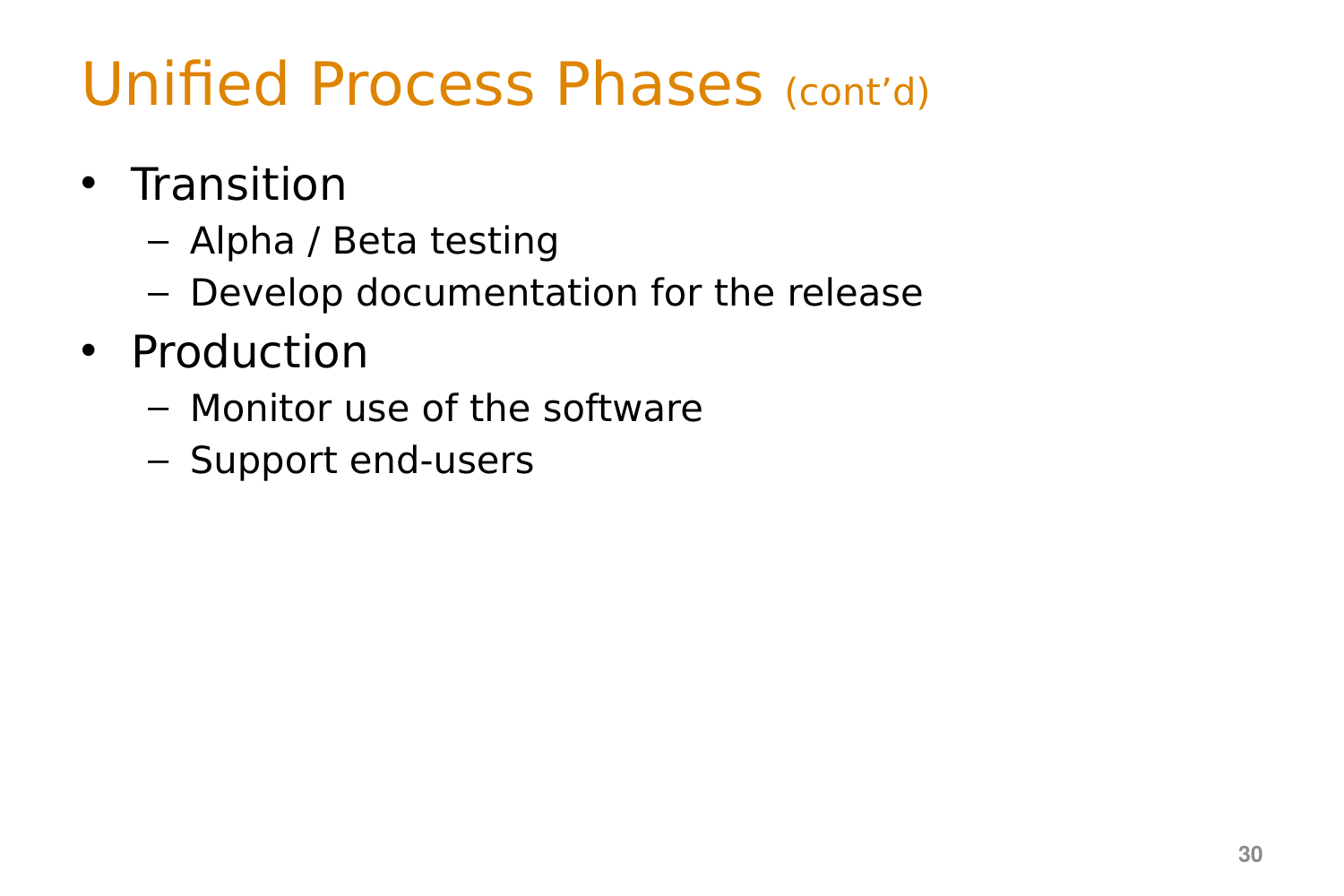

# Unified Process Phases (cont’d)
Transition
Alpha / Beta testing
Develop documentation for the release
Production
Monitor use of the software
Support end-users

30